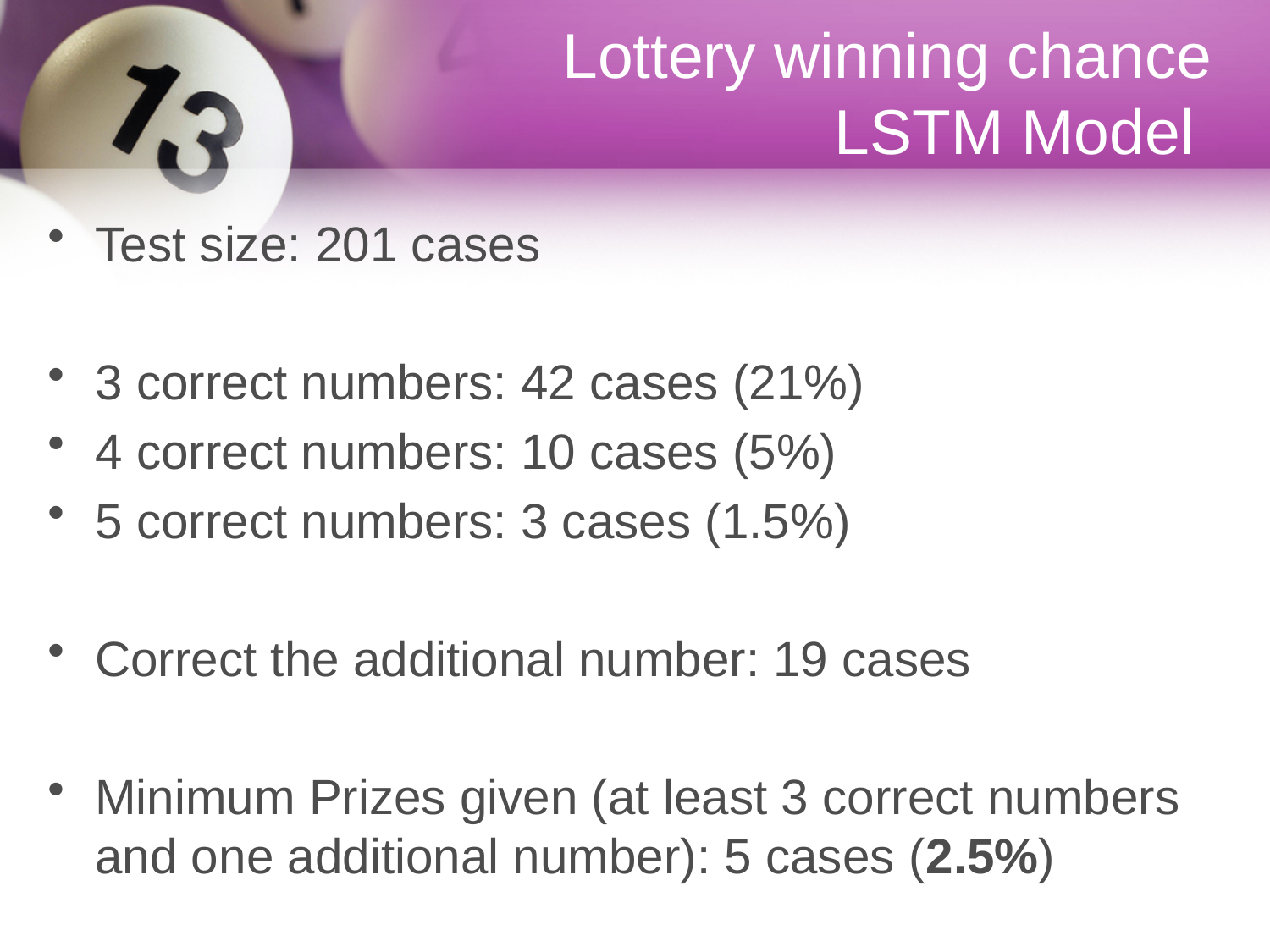

# Lottery winning chance LSTM Model
Test size: 201 cases

3 correct numbers: 42 cases (21%)
4 correct numbers: 10 cases (5%)
5 correct numbers: 3 cases (1.5%)

Correct the additional number: 19 cases

Minimum Prizes given (at least 3 correct numbers and one additional number): 5 cases (2.5%)